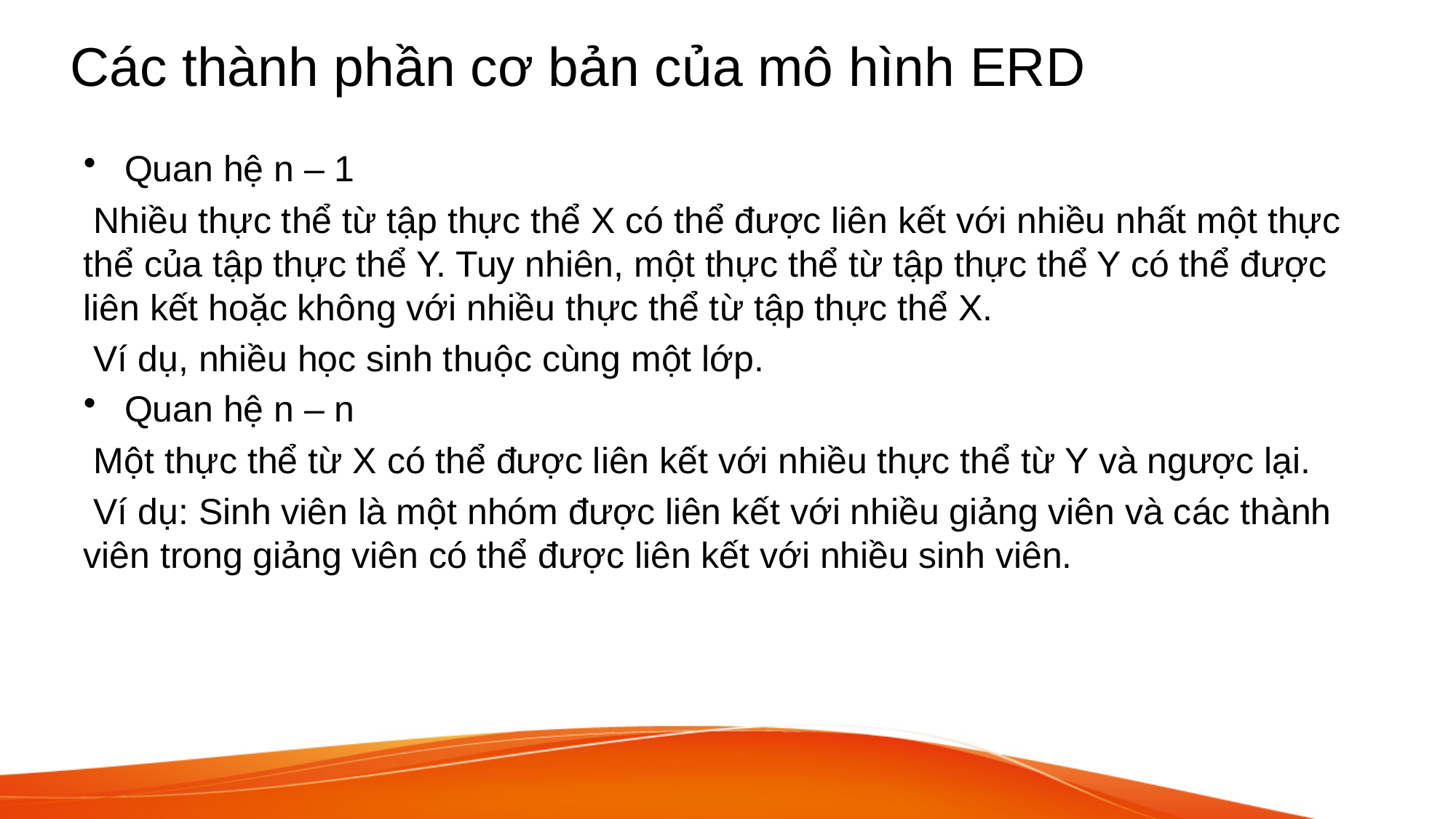

# Các thành phần cơ bản của mô hình ERD
Quan hệ n – 1
 Nhiều thực thể từ tập thực thể X có thể được liên kết với nhiều nhất một thực thể của tập thực thể Y. Tuy nhiên, một thực thể từ tập thực thể Y có thể được liên kết hoặc không với nhiều thực thể từ tập thực thể X.
 Ví dụ, nhiều học sinh thuộc cùng một lớp.
Quan hệ n – n
 Một thực thể từ X có thể được liên kết với nhiều thực thể từ Y và ngược lại.
 Ví dụ: Sinh viên là một nhóm được liên kết với nhiều giảng viên và các thành viên trong giảng viên có thể được liên kết với nhiều sinh viên.